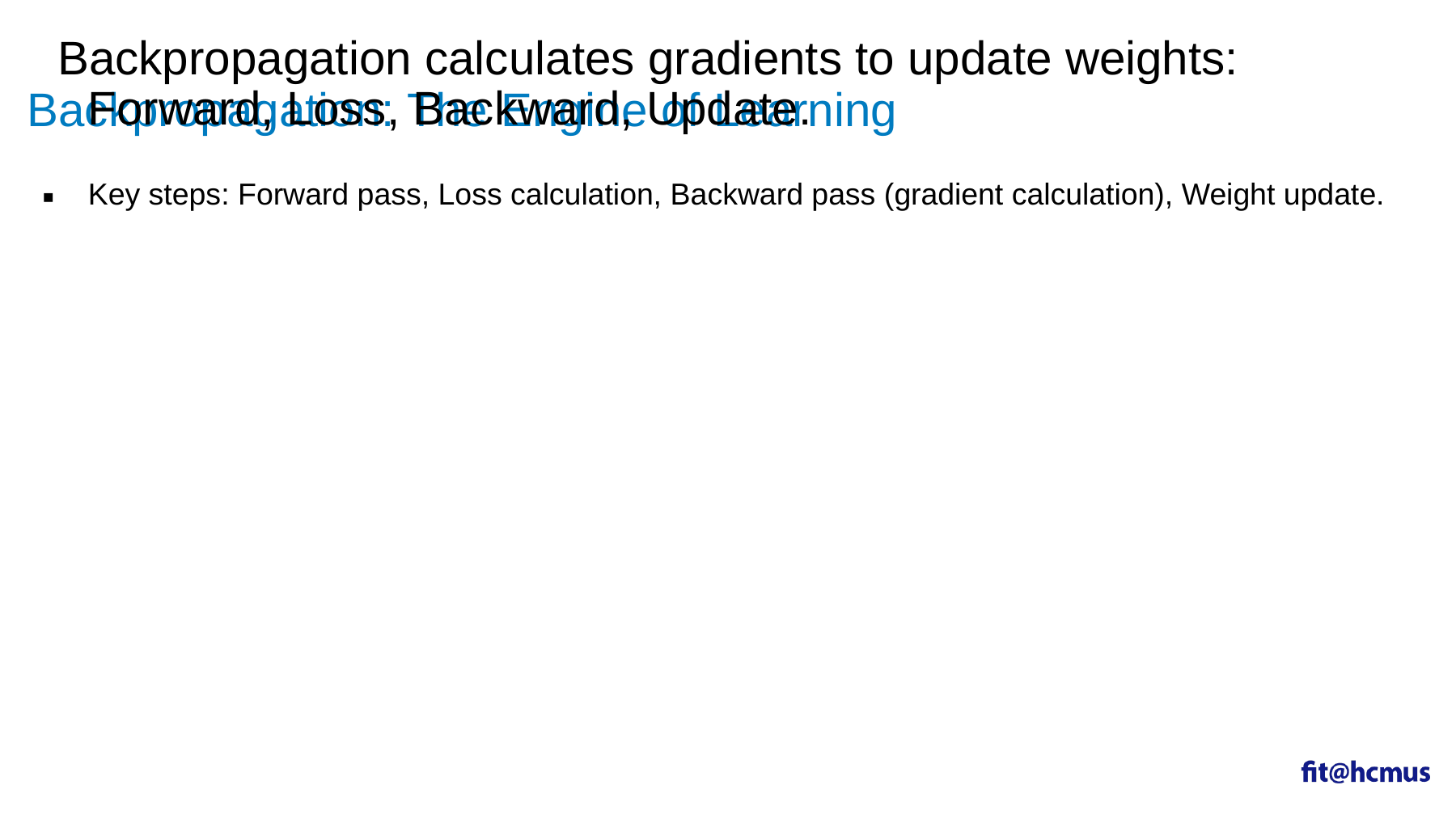

Backpropagation calculates gradients to update weights: Forward, Loss, Backward, Update.
# Backpropagation: The Engine of Learning
Key steps: Forward pass, Loss calculation, Backward pass (gradient calculation), Weight update.